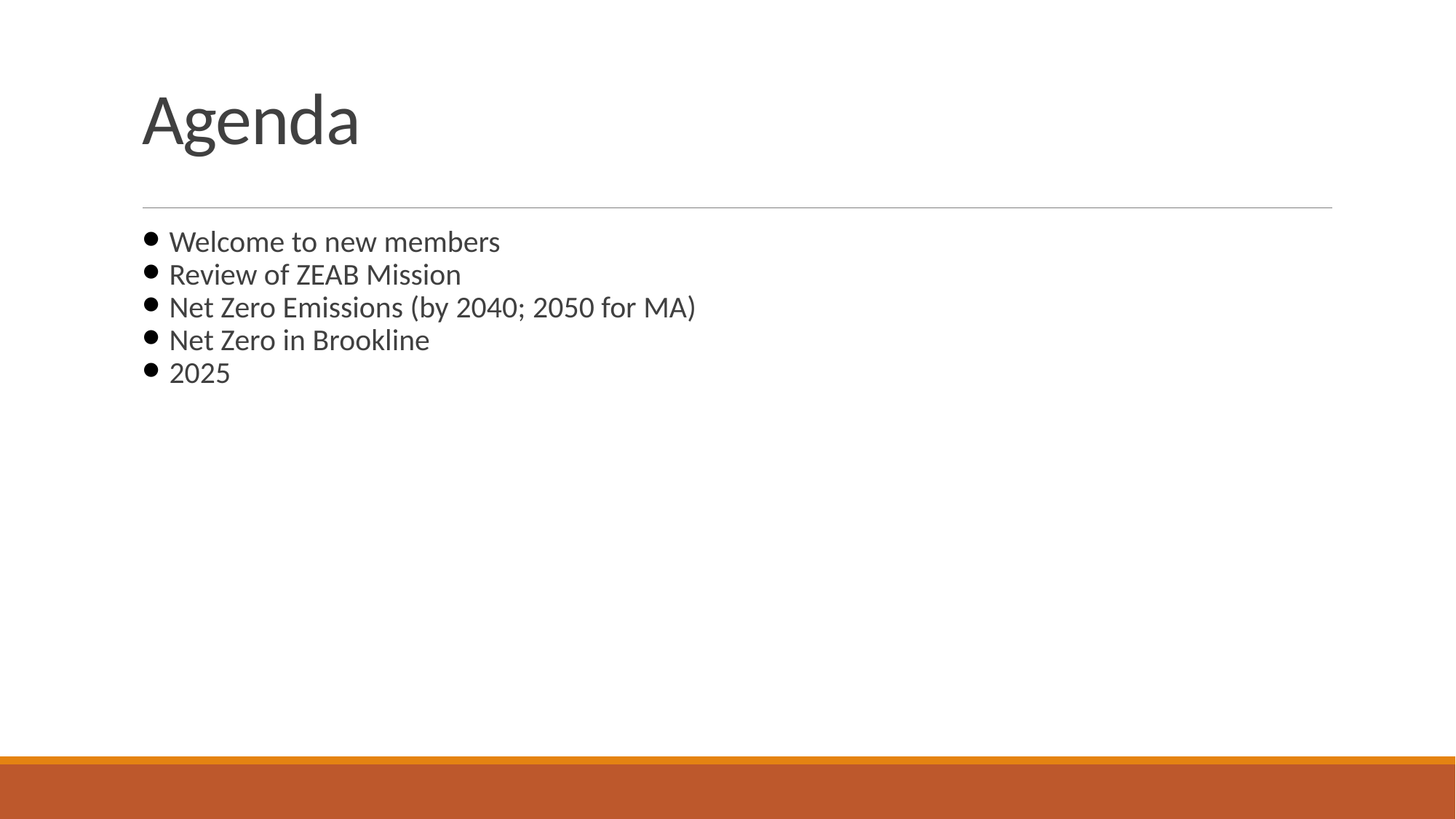

# Agenda
Welcome to new members
Review of ZEAB Mission
Net Zero Emissions (by 2040; 2050 for MA)
Net Zero in Brookline
2025